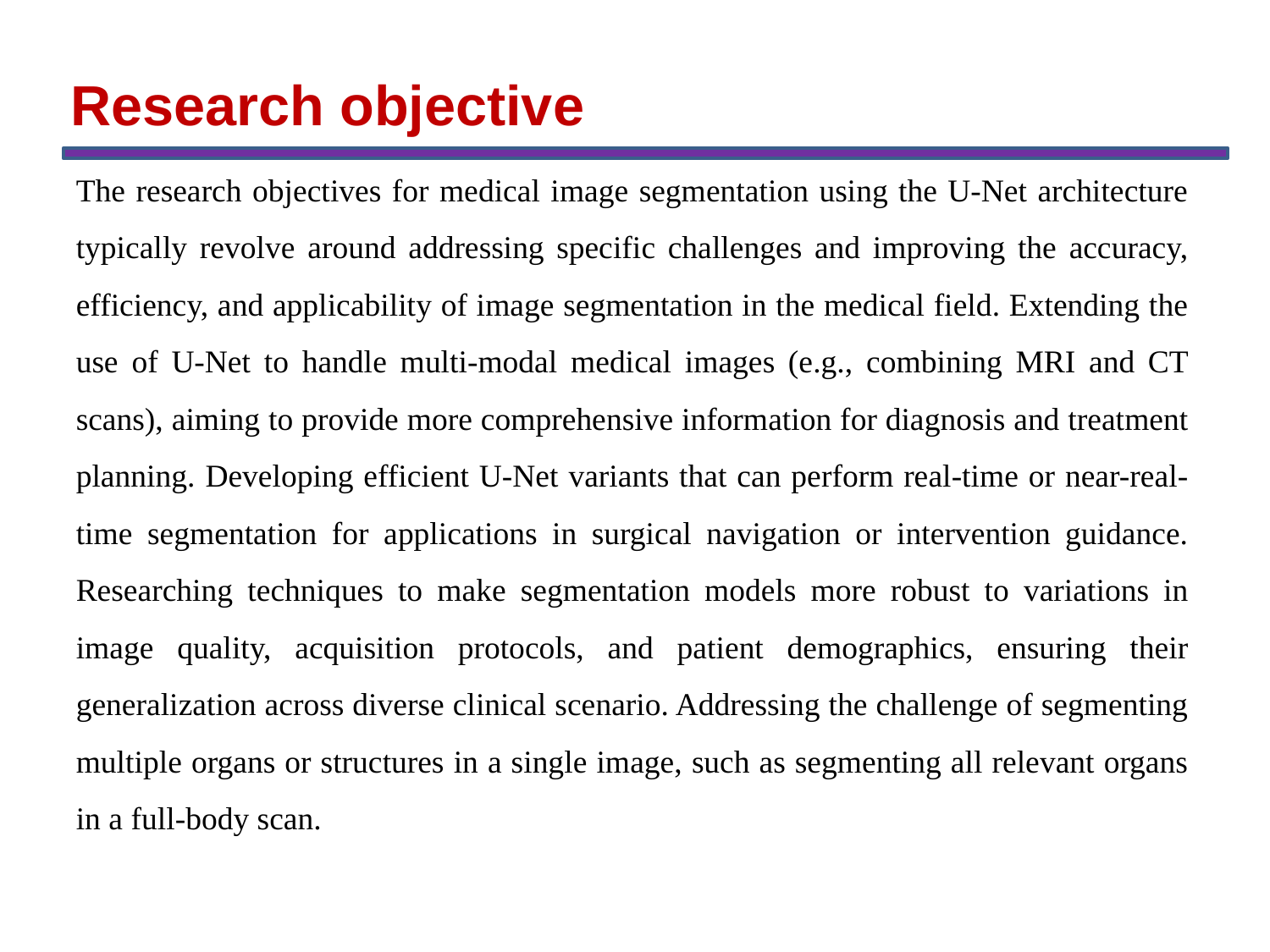

Research objective
The research objectives for medical image segmentation using the U-Net architecture typically revolve around addressing specific challenges and improving the accuracy, efficiency, and applicability of image segmentation in the medical field. Extending the use of U-Net to handle multi-modal medical images (e.g., combining MRI and CT scans), aiming to provide more comprehensive information for diagnosis and treatment planning. Developing efficient U-Net variants that can perform real-time or near-real-time segmentation for applications in surgical navigation or intervention guidance. Researching techniques to make segmentation models more robust to variations in image quality, acquisition protocols, and patient demographics, ensuring their generalization across diverse clinical scenario. Addressing the challenge of segmenting multiple organs or structures in a single image, such as segmenting all relevant organs in a full-body scan.